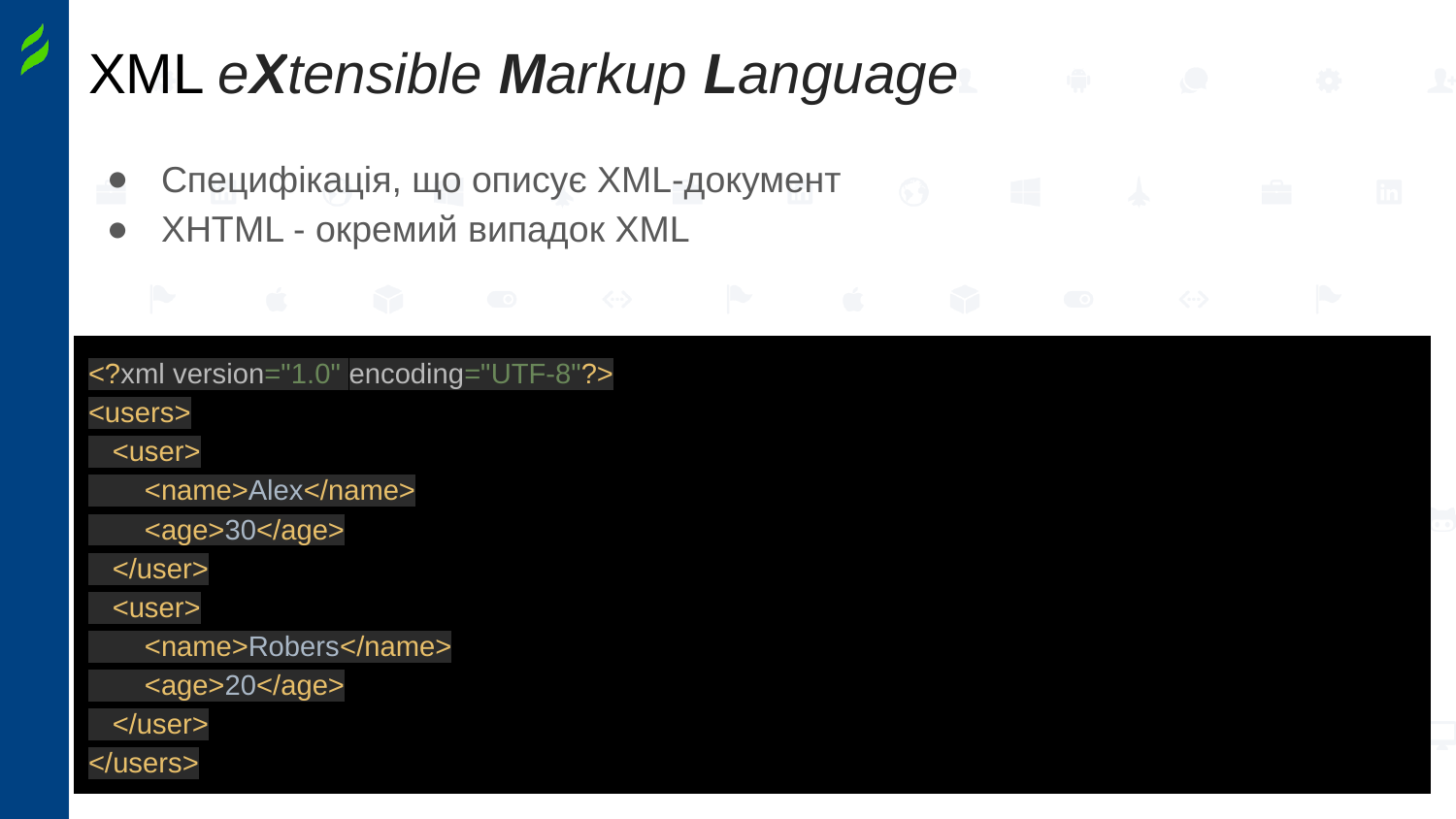

# XML eXtensible Markup Language
Специфікація, що описує XML-документ
XHTML - окремий випадок XML
<?xml version="1.0" encoding="UTF-8"?>
<users>
   <user>
       <name>Alex</name>
       <age>30</age>
   </user>
   <user>
       <name>Robers</name>
       <age>20</age>
   </user>
</users>